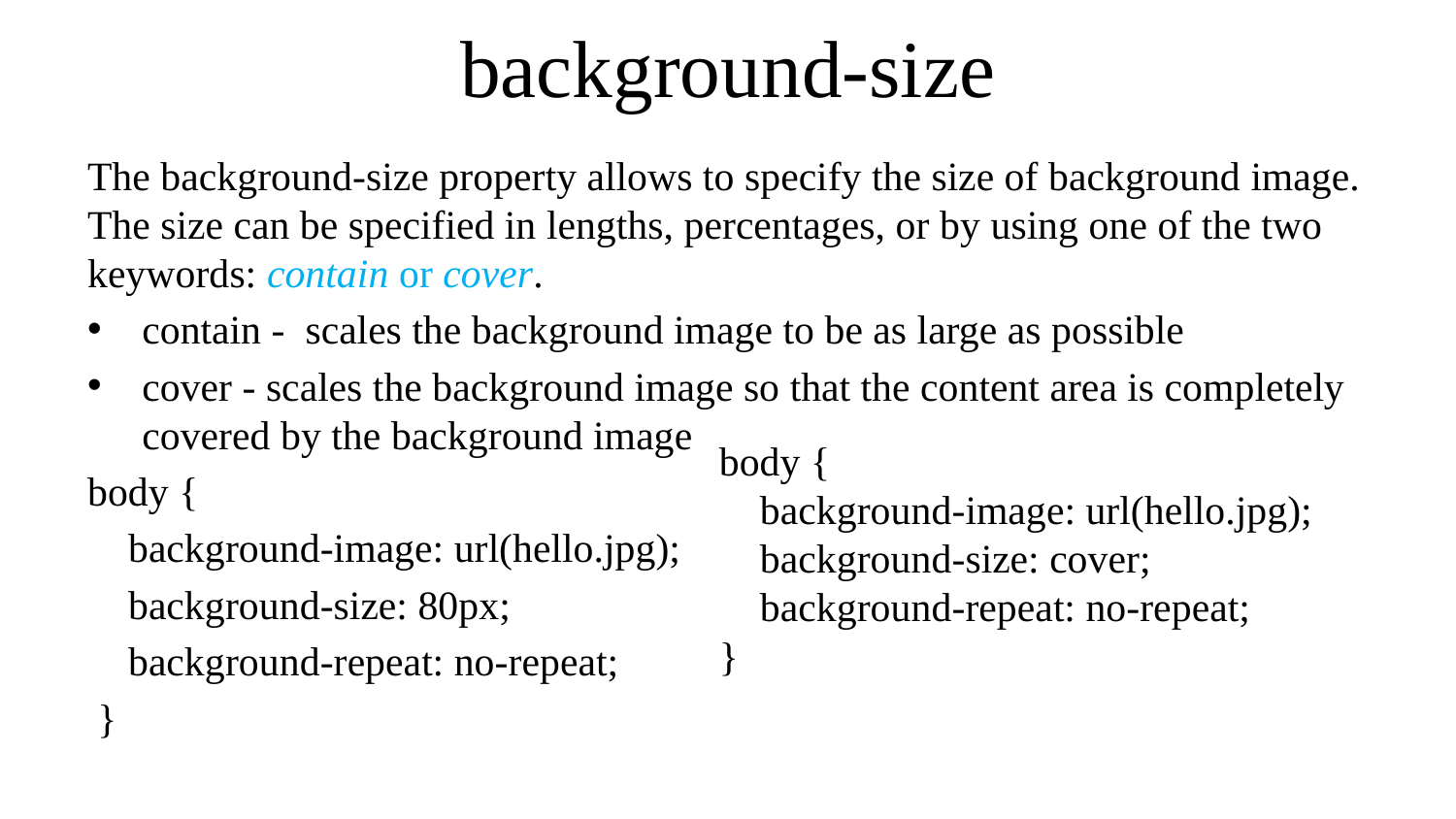

# background-size
The background-size property allows to specify the size of background image. The size can be specified in lengths, percentages, or by using one of the two keywords: contain or cover.
contain -  scales the background image to be as large as possible
cover - scales the background image so that the content area is completely covered by the background image
body {
    background-image: url(hello.jpg);
    background-size: 80px;
    background-repeat: no-repeat;
 }
body {
    background-image: url(hello.jpg);
    background-size: cover;
    background-repeat: no-repeat;
}